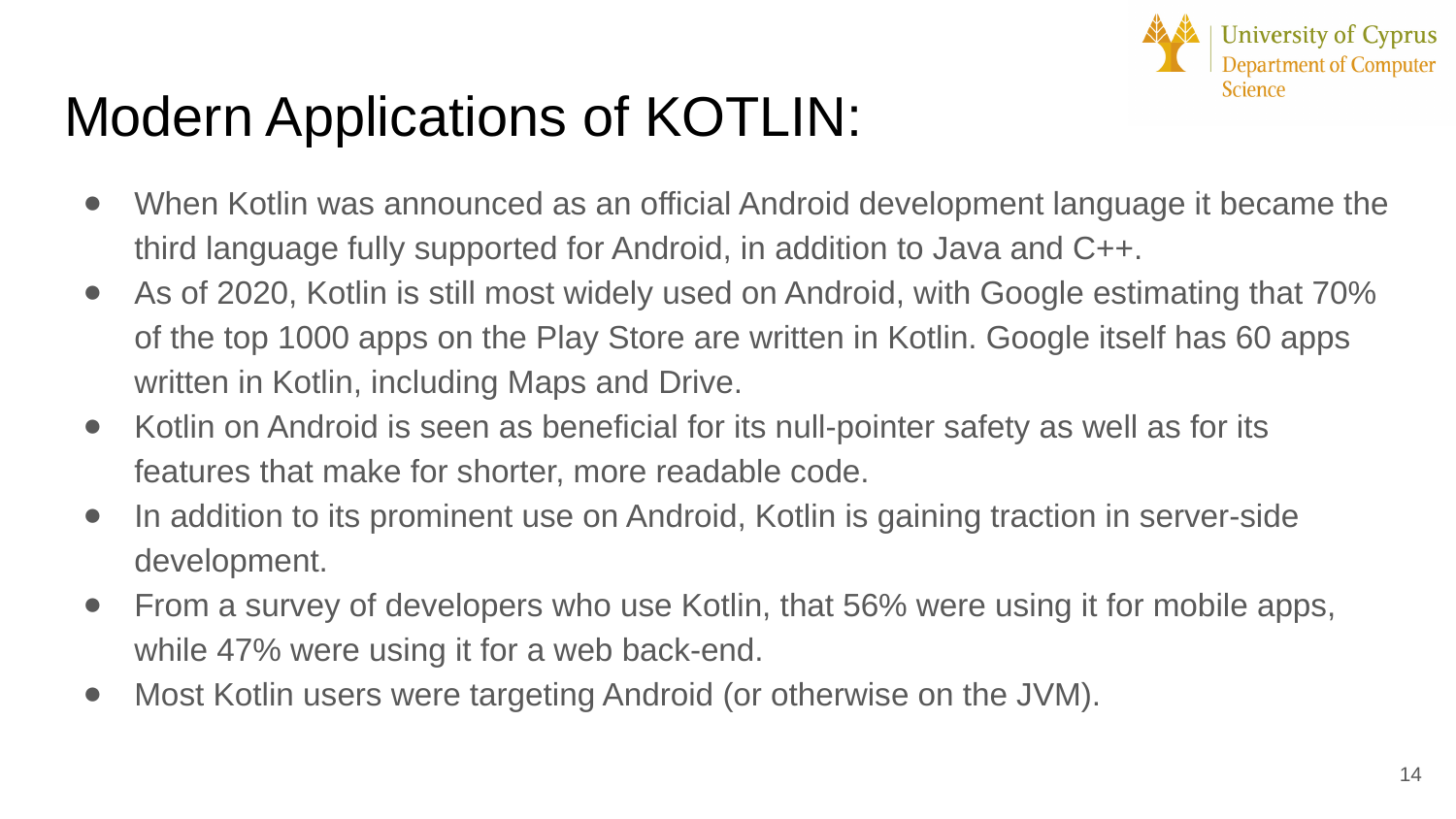

# Modern Applications of KOTLIN:
When Kotlin was announced as an official Android development language it became the third language fully supported for Android, in addition to Java and C++.
As of 2020, Kotlin is still most widely used on Android, with Google estimating that 70% of the top 1000 apps on the Play Store are written in Kotlin. Google itself has 60 apps written in Kotlin, including Maps and Drive.
Kotlin on Android is seen as beneficial for its null-pointer safety as well as for its features that make for shorter, more readable code.
In addition to its prominent use on Android, Kotlin is gaining traction in server-side development.
From a survey of developers who use Kotlin, that 56% were using it for mobile apps, while 47% were using it for a web back-end.
Most Kotlin users were targeting Android (or otherwise on the JVM).
14